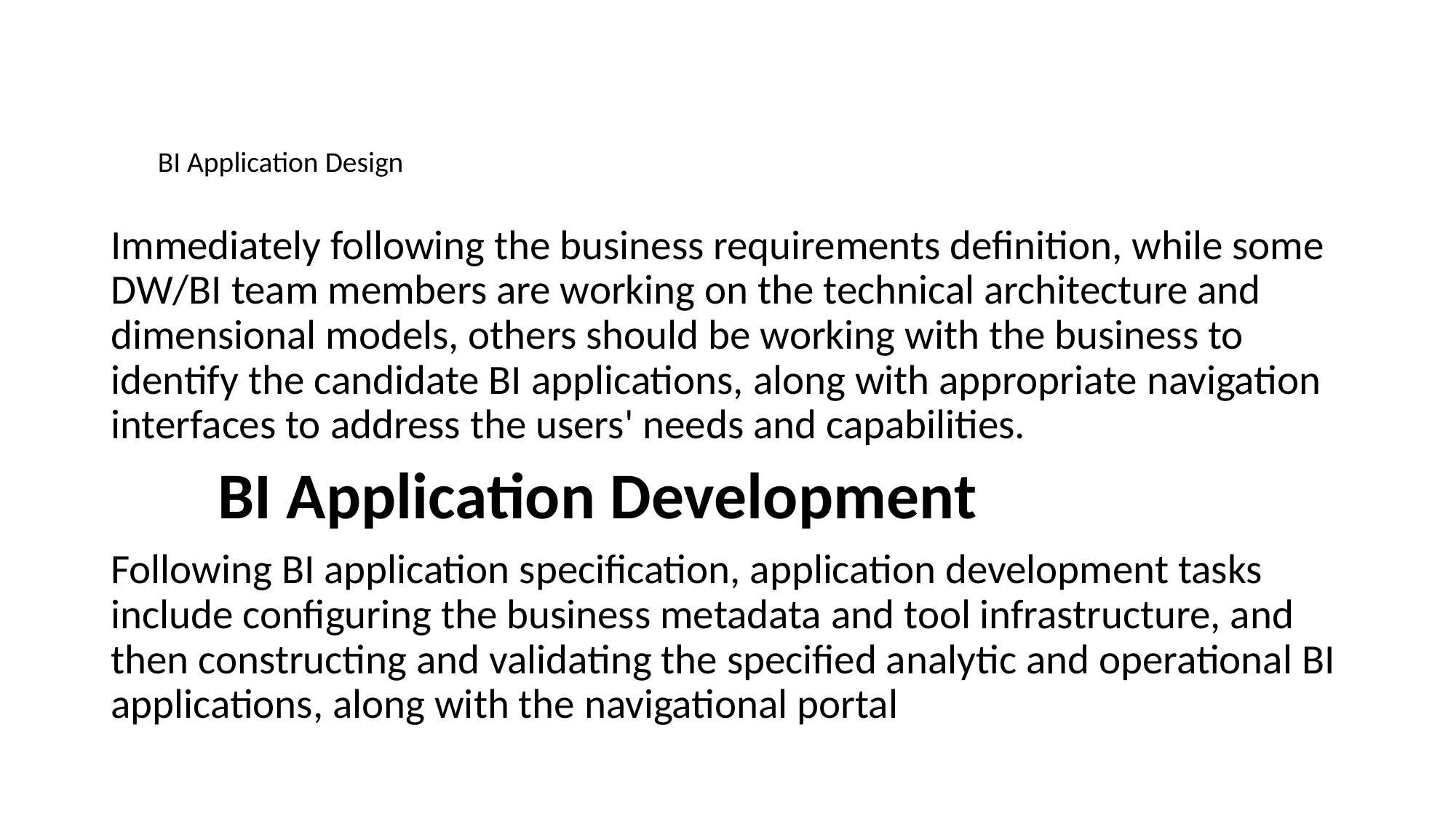

# BI Application Design
Immediately following the business requirements definition, while some DW/BI team members are working on the technical architecture and dimensional models, others should be working with the business to identify the candidate BI applications, along with appropriate navigation interfaces to address the users' needs and capabilities.
	BI Application Development
Following BI application specification, application development tasks include configuring the business metadata and tool infrastructure, and then constructing and validating the specified analytic and operational BI applications, along with the navigational portal